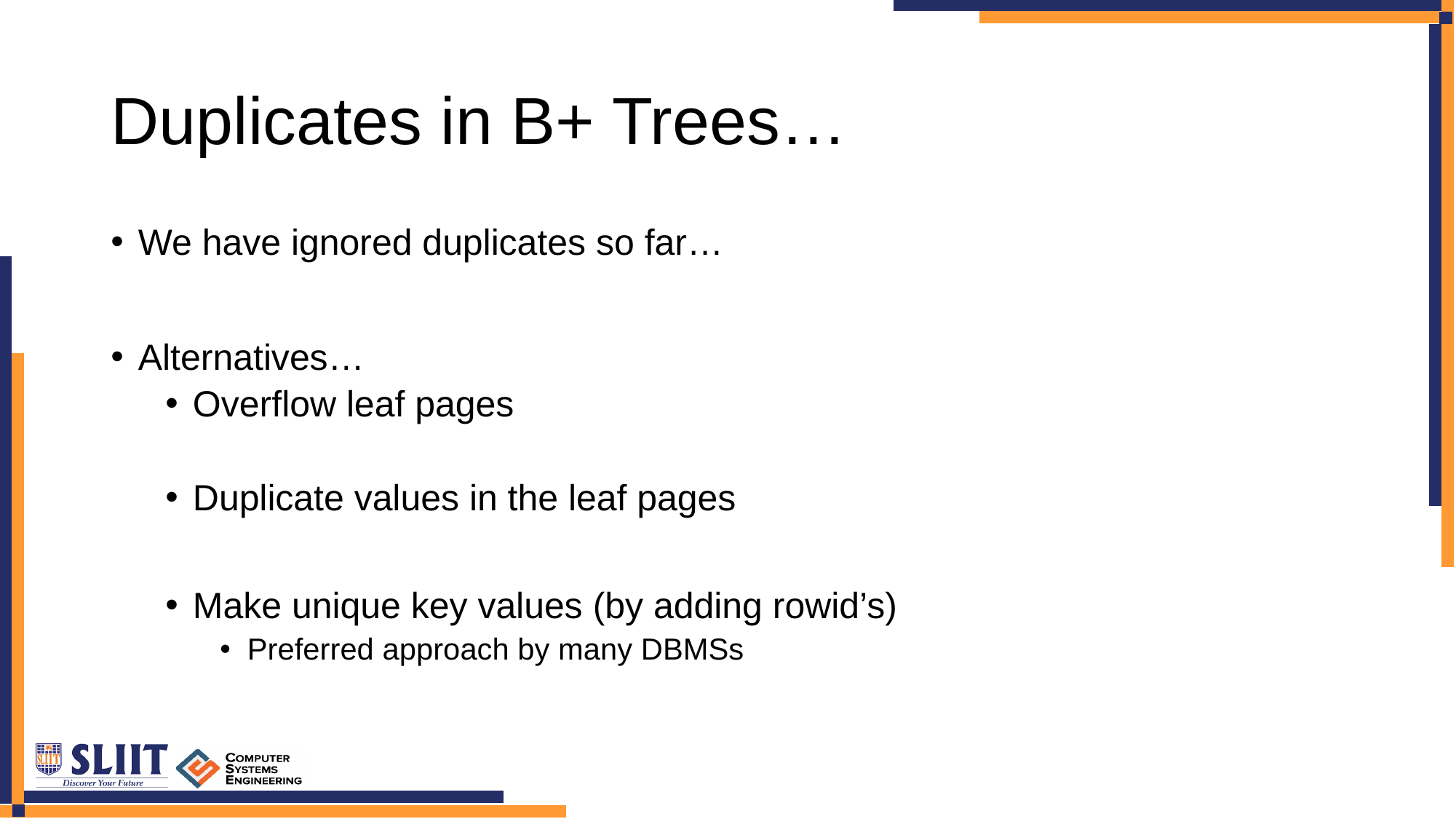

# Duplicates in B+ Trees…
We have ignored duplicates so far…

Alternatives…
Overflow leaf pages

Duplicate values in the leaf pages

Make unique key values (by adding rowid’s)
Preferred approach by many DBMSs